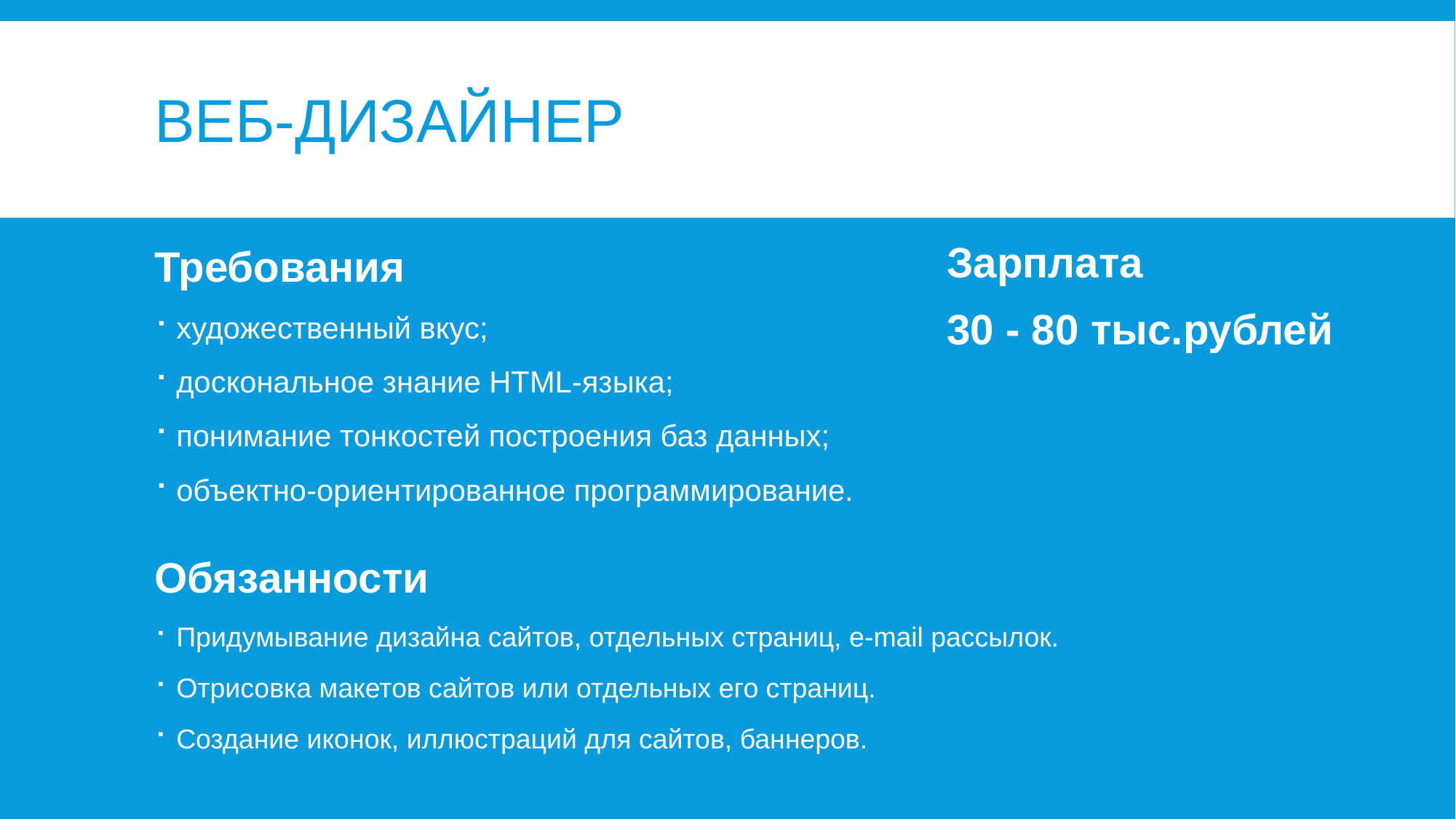

# ВЕБ-ДИЗАЙНЕР
Зарплата
30 - 80 тыс.рублей

Требования
художественный вкус;
доскональное знание HTML-языка;
понимание тонкостей построения баз данных;
объектно-ориентированное программирование.

Обязанности
Придумывание дизайна сайтов, отдельных страниц, e-mail рассылок.
Отрисовка макетов сайтов или отдельных его страниц.
Создание иконок, иллюстраций для сайтов, баннеров.